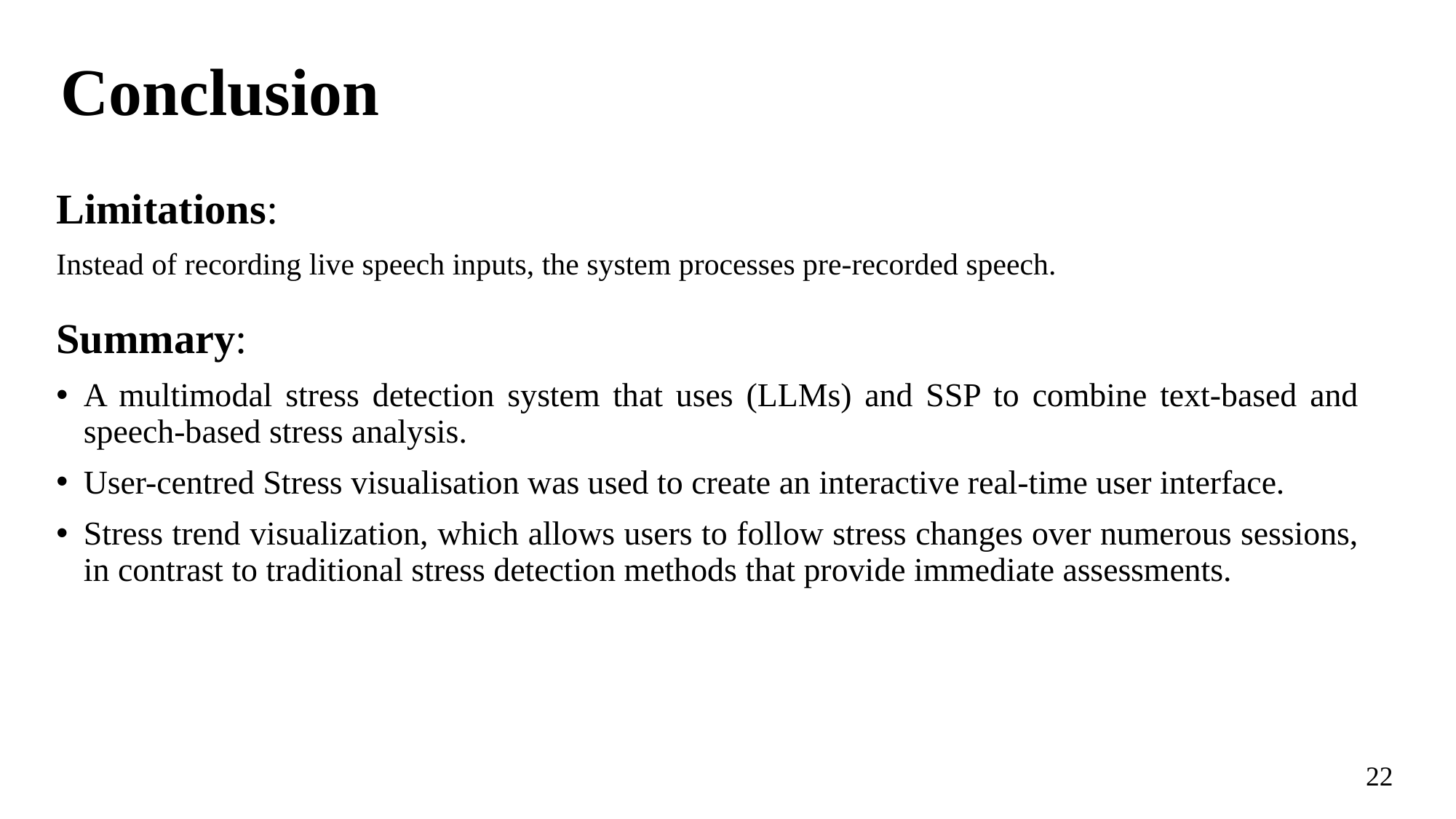

# Conclusion
Limitations:
Instead of recording live speech inputs, the system processes pre-recorded speech.
Summary:
A multimodal stress detection system that uses (LLMs) and SSP to combine text-based and speech-based stress analysis.
User-centred Stress visualisation was used to create an interactive real-time user interface.
Stress trend visualization, which allows users to follow stress changes over numerous sessions, in contrast to traditional stress detection methods that provide immediate assessments.

22